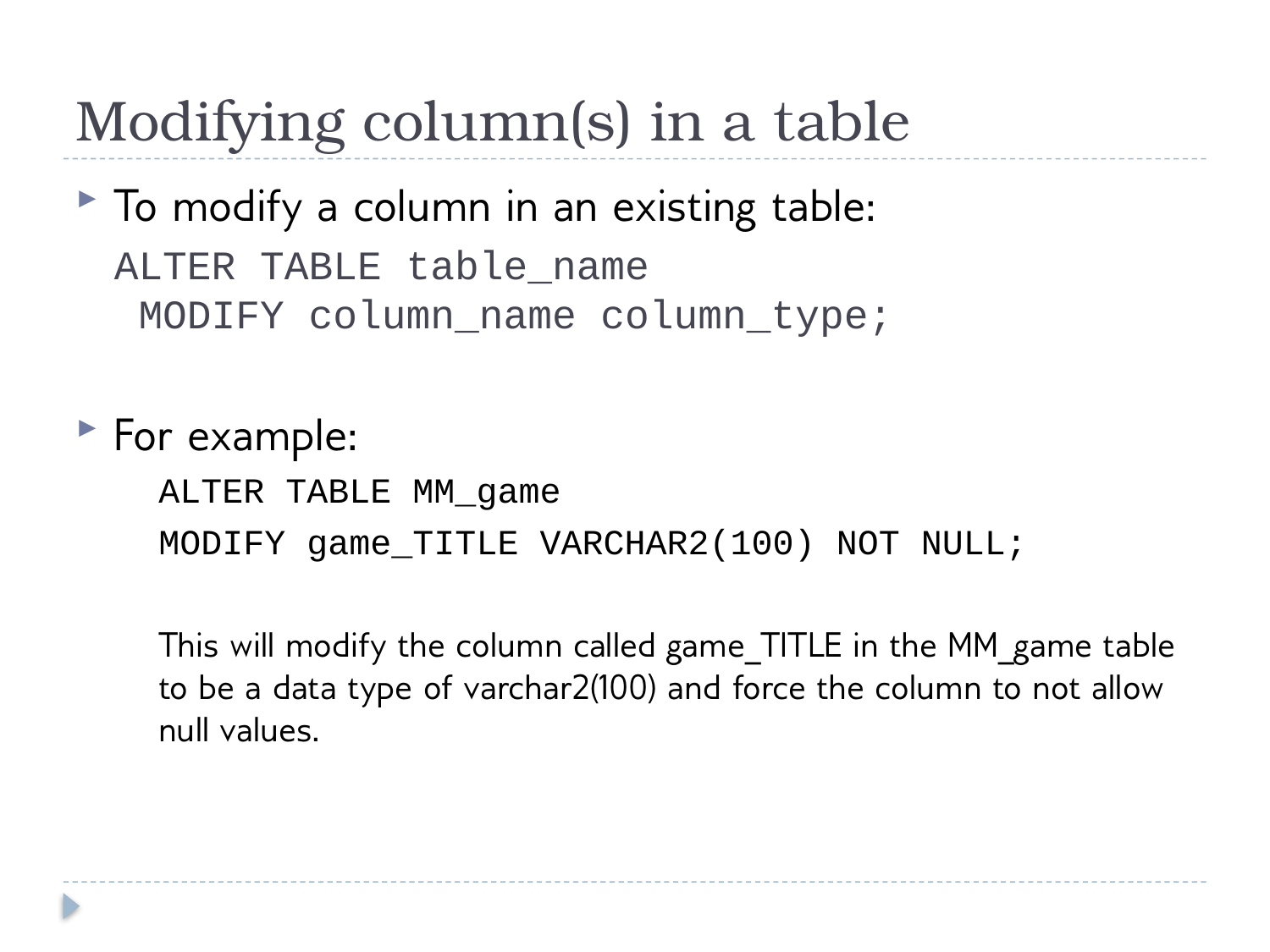

# Modifying column(s) in a table
To modify a column in an existing table:
ALTER TABLE table_name
 MODIFY column_name column_type;

For example:
ALTER TABLE MM_game
MODIFY game_TITLE VARCHAR2(100) NOT NULL;

This will modify the column called game_TITLE in the MM_game table to be a data type of varchar2(100) and force the column to not allow null values.